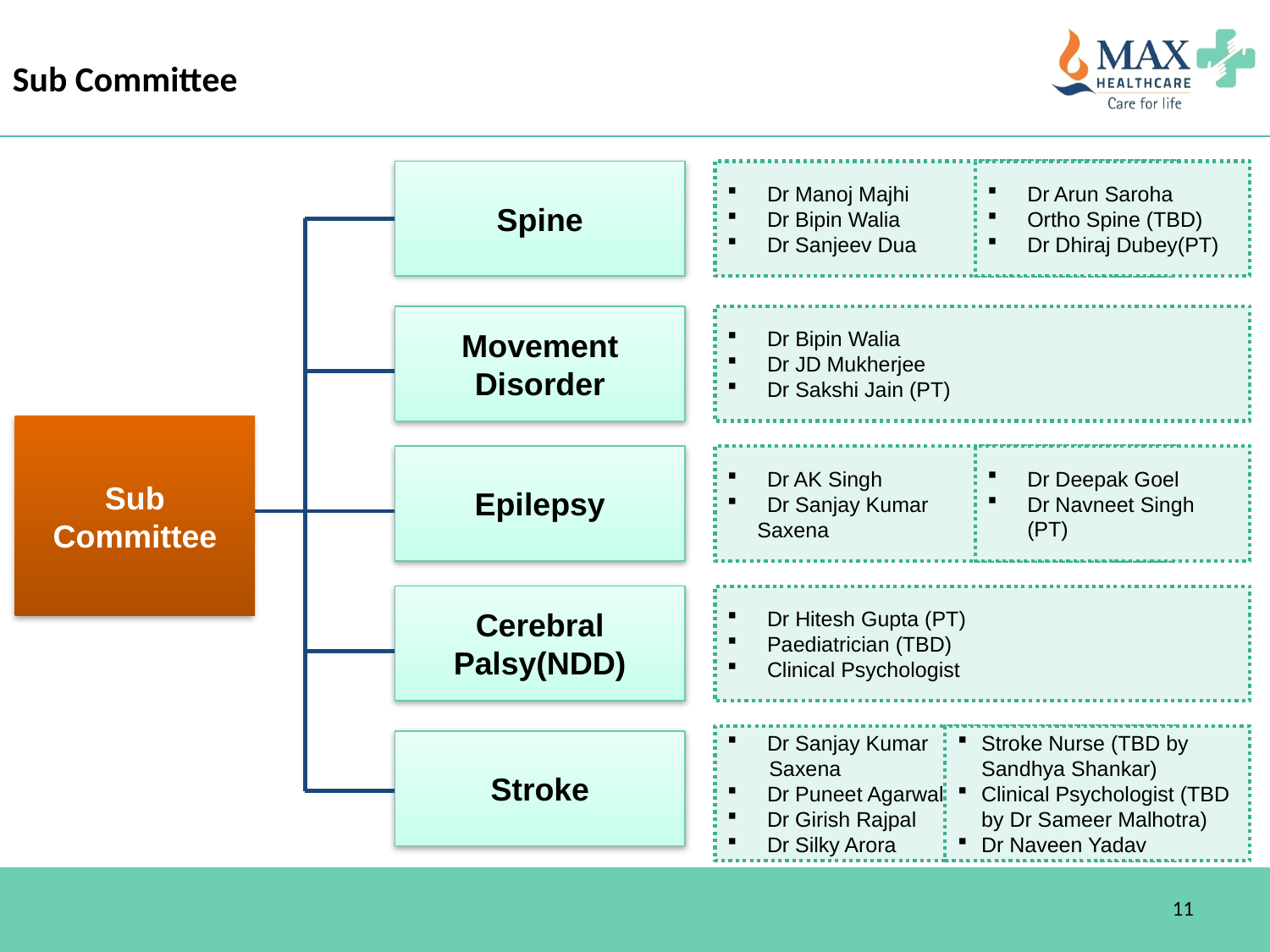

Sub Committee
Dr Manoj Majhi
Dr Bipin Walia
Dr Sanjeev Dua
Spine
Dr Arun Saroha
Ortho Spine (TBD)
Dr Dhiraj Dubey(PT)
Dr Bipin Walia
Dr JD Mukherjee
Dr Sakshi Jain (PT)
Movement Disorder
Sub Committee
Dr Deepak Goel
Dr Navneet Singh (PT)
Dr AK Singh
Dr Sanjay Kumar
     Saxena
Epilepsy
Dr Hitesh Gupta (PT)
Paediatrician (TBD)
Clinical Psychologist
Cerebral Palsy(NDD)
Dr Sanjay Kumar
       Saxena
Dr Puneet Agarwal
Dr Girish Rajpal
Dr Silky Arora
Stroke
Stroke Nurse (TBD by Sandhya Shankar)
Clinical Psychologist (TBD by Dr Sameer Malhotra)
Dr Naveen Yadav
11